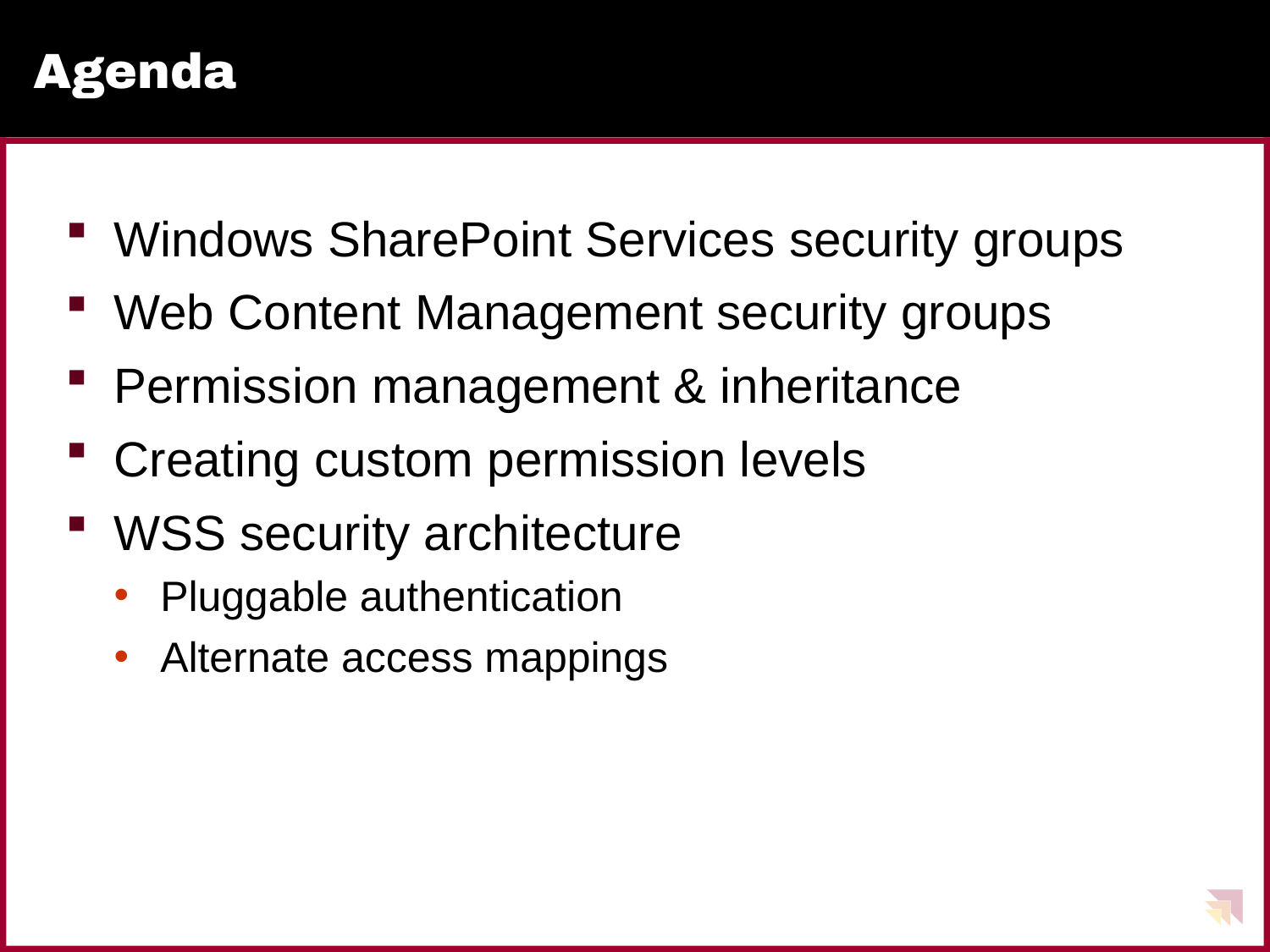

# Agenda
Windows SharePoint Services security groups
Web Content Management security groups
Permission management & inheritance
Creating custom permission levels
WSS security architecture
Pluggable authentication
Alternate access mappings